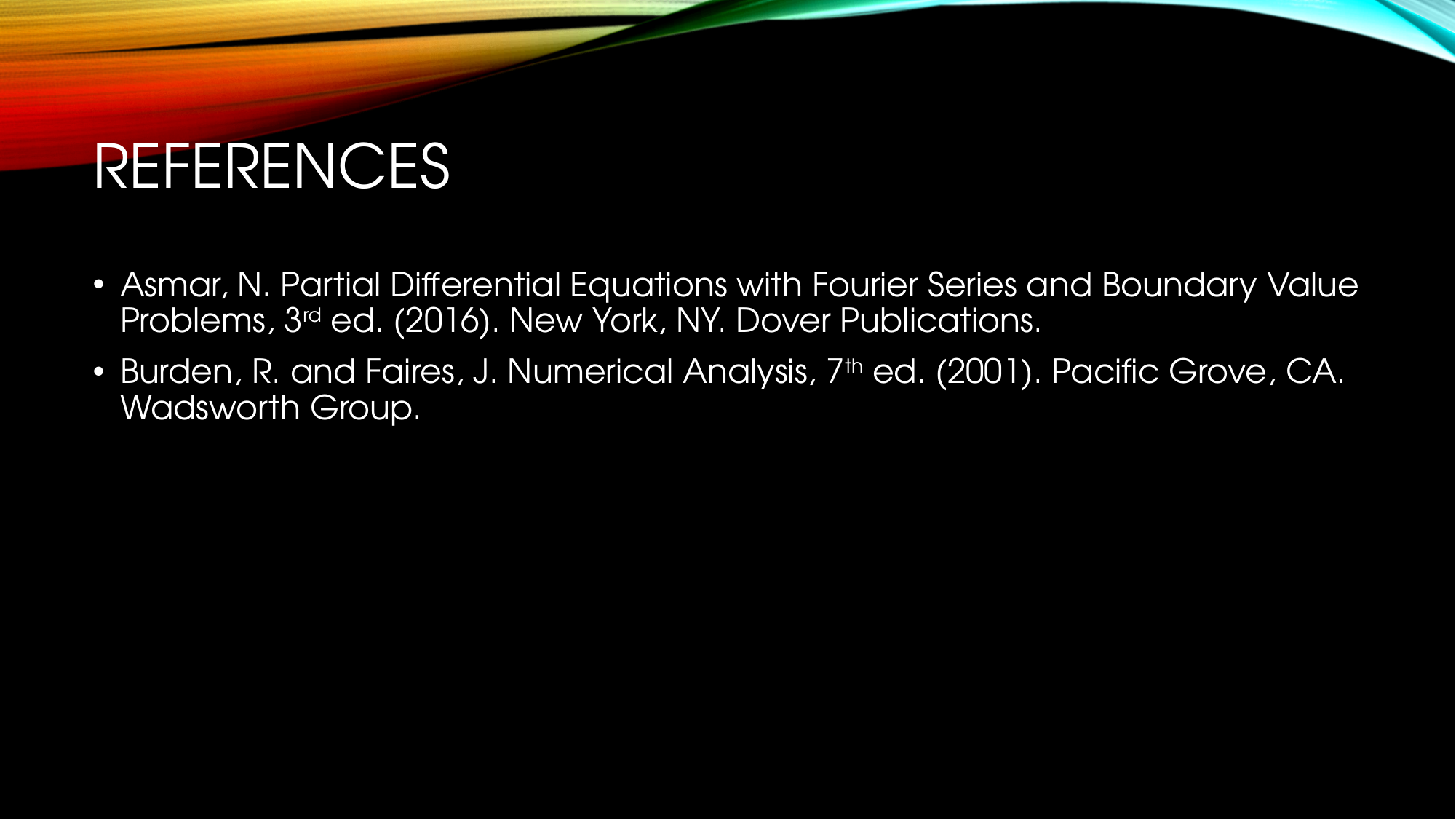

# References
Asmar, N. Partial Differential Equations with Fourier Series and Boundary Value Problems, 3rd ed. (2016). New York, NY. Dover Publications.
Burden, R. and Faires, J. Numerical Analysis, 7th ed. (2001). Pacific Grove, CA. Wadsworth Group.